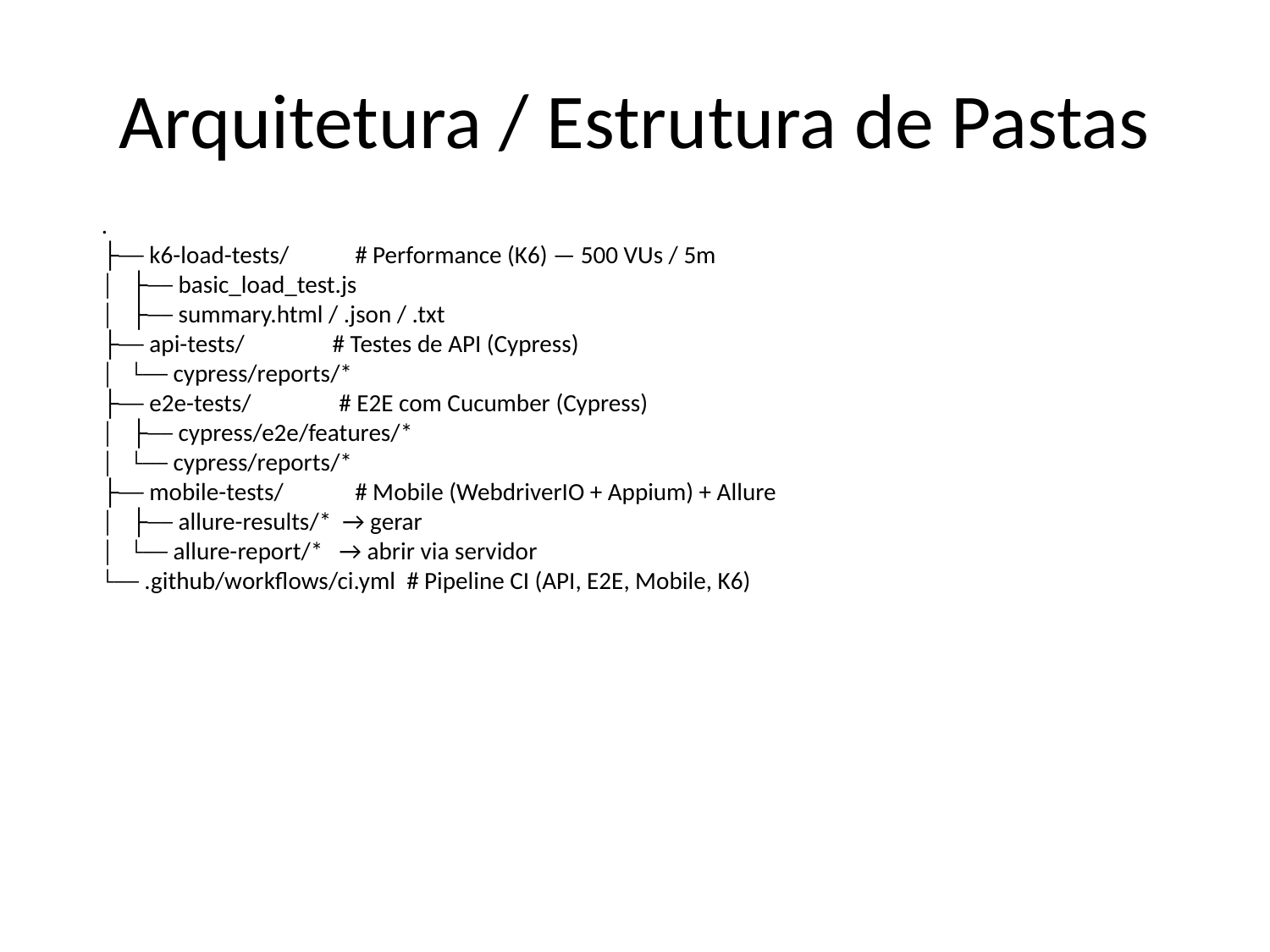

# Arquitetura / Estrutura de Pastas
.
├── k6-load-tests/            # Performance (K6) — 500 VUs / 5m
│   ├── basic_load_test.js
│   ├── summary.html / .json / .txt
├── api-tests/                # Testes de API (Cypress)
│   └── cypress/reports/*
├── e2e-tests/                # E2E com Cucumber (Cypress)
│   ├── cypress/e2e/features/*
│   └── cypress/reports/*
├── mobile-tests/             # Mobile (WebdriverIO + Appium) + Allure
│   ├── allure-results/*  → gerar
│   └── allure-report/*   → abrir via servidor
└── .github/workflows/ci.yml  # Pipeline CI (API, E2E, Mobile, K6)